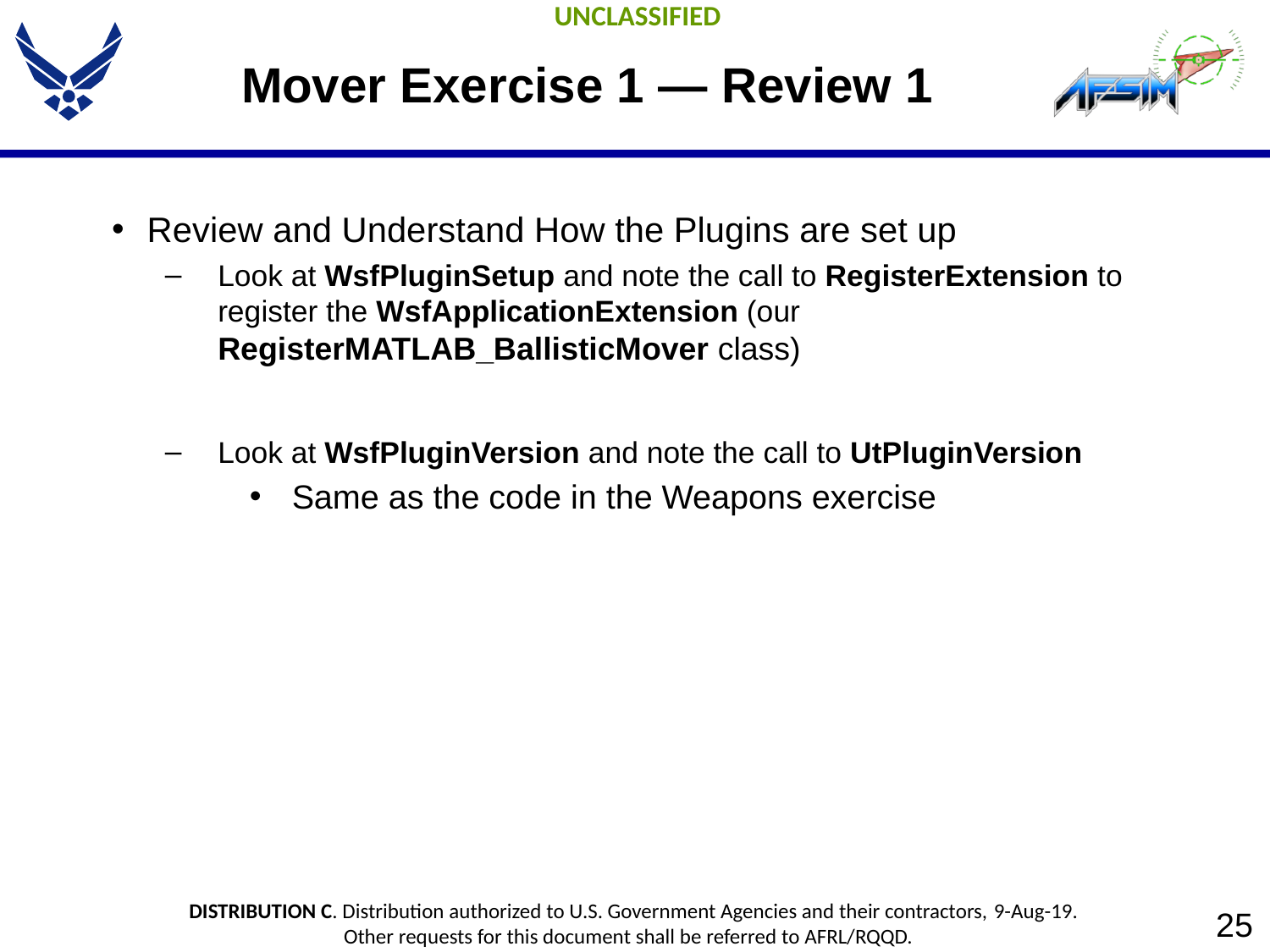

# Mover Exercise 1 — Review 1
Review and Understand How the Plugins are set up
Look at WsfPluginSetup and note the call to RegisterExtension to register the WsfApplicationExtension (our RegisterMATLAB_BallisticMover class)

Look at WsfPluginVersion and note the call to UtPluginVersion
Same as the code in the Weapons exercise